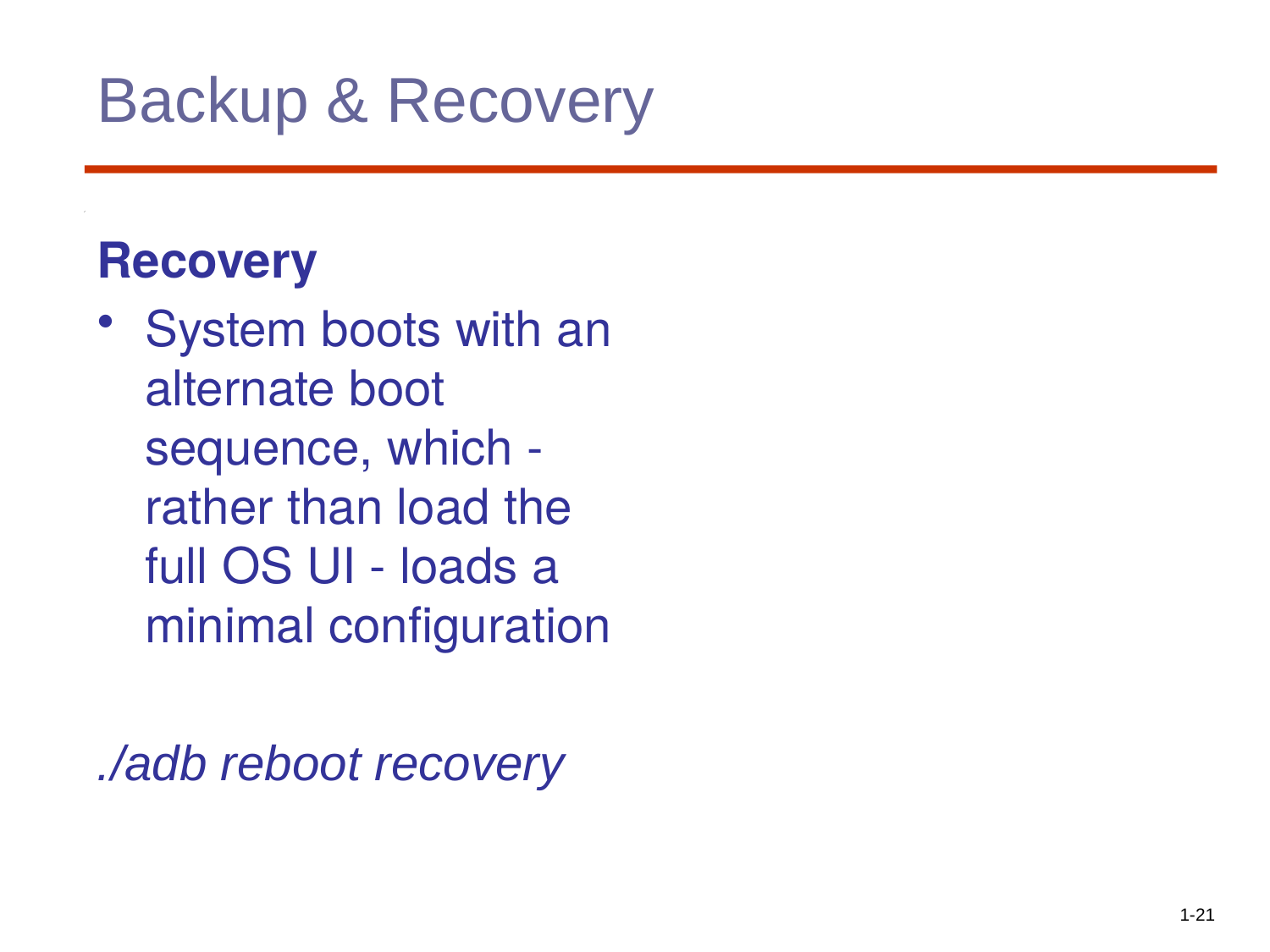

# Backup & Recovery
Recovery
System boots with an alternate boot sequence, which - rather than load the full OS UI - loads a minimal configuration

./adb reboot recovery

1-21